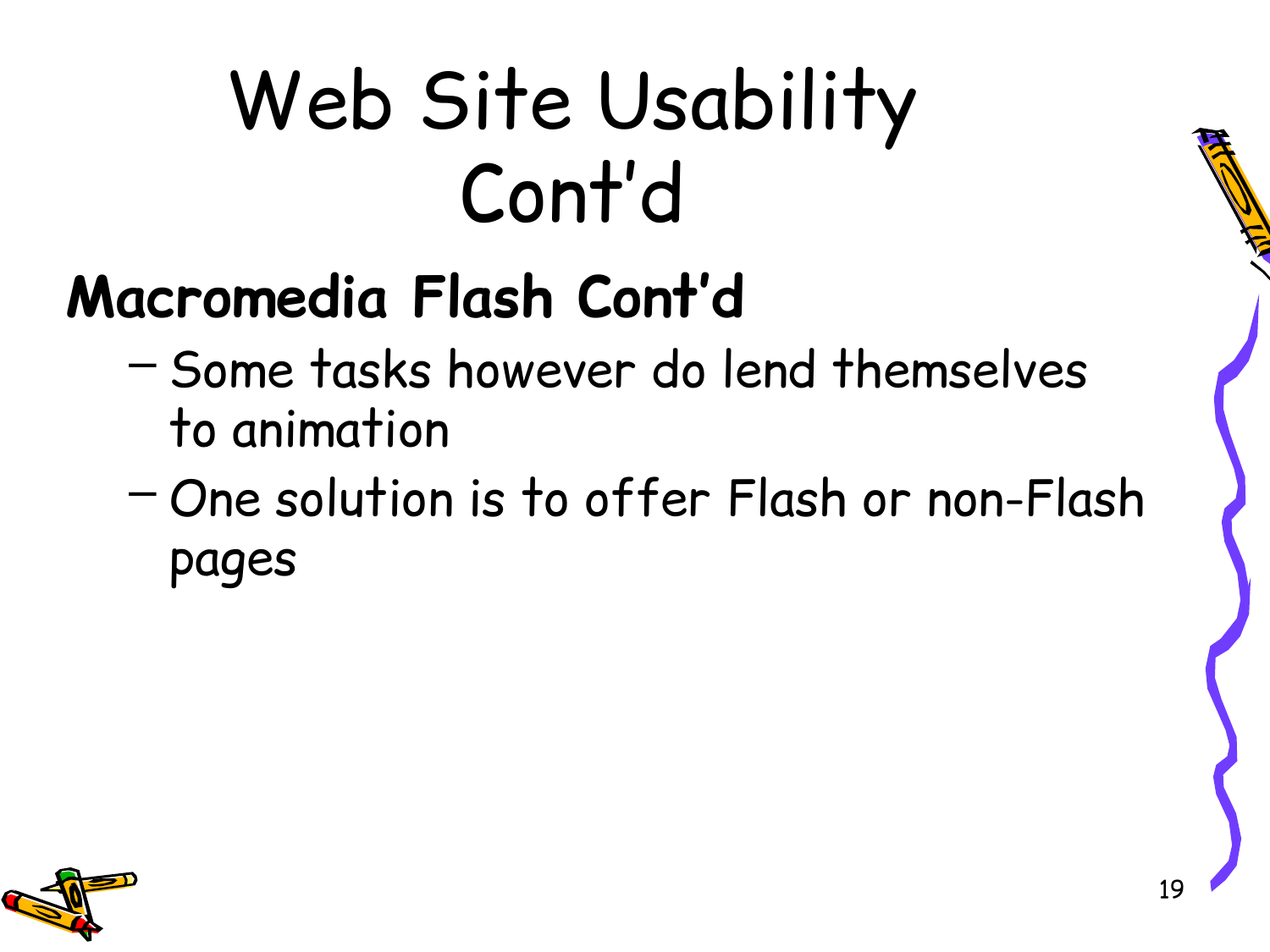

# Web Site Usability Cont’d
Macromedia Flash Cont’d
Some tasks however do lend themselves to animation
One solution is to offer Flash or non-Flash pages
19